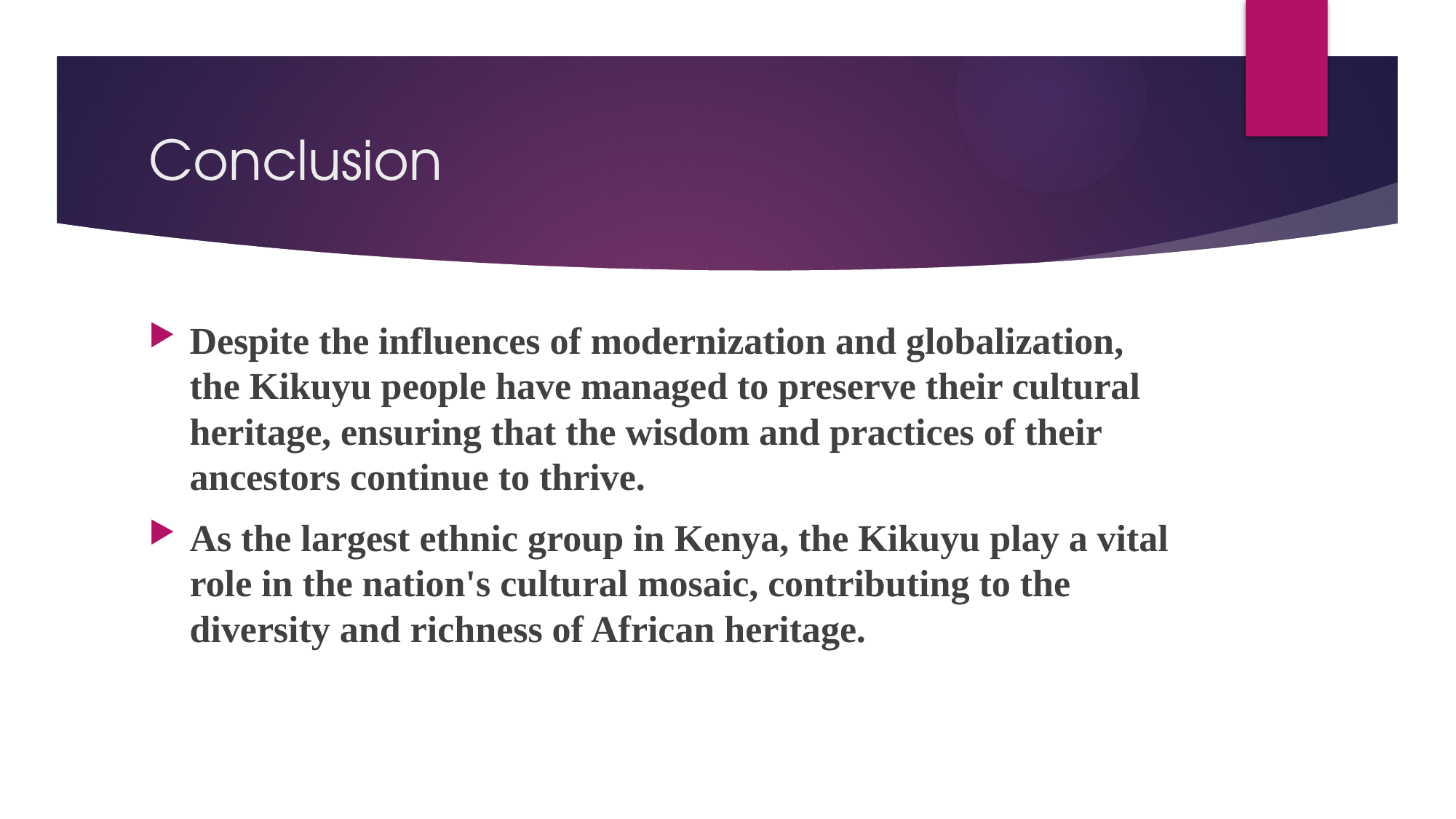

# Conclusion
Despite the influences of modernization and globalization, the Kikuyu people have managed to preserve their cultural heritage, ensuring that the wisdom and practices of their ancestors continue to thrive.
As the largest ethnic group in Kenya, the Kikuyu play a vital role in the nation's cultural mosaic, contributing to the diversity and richness of African heritage.